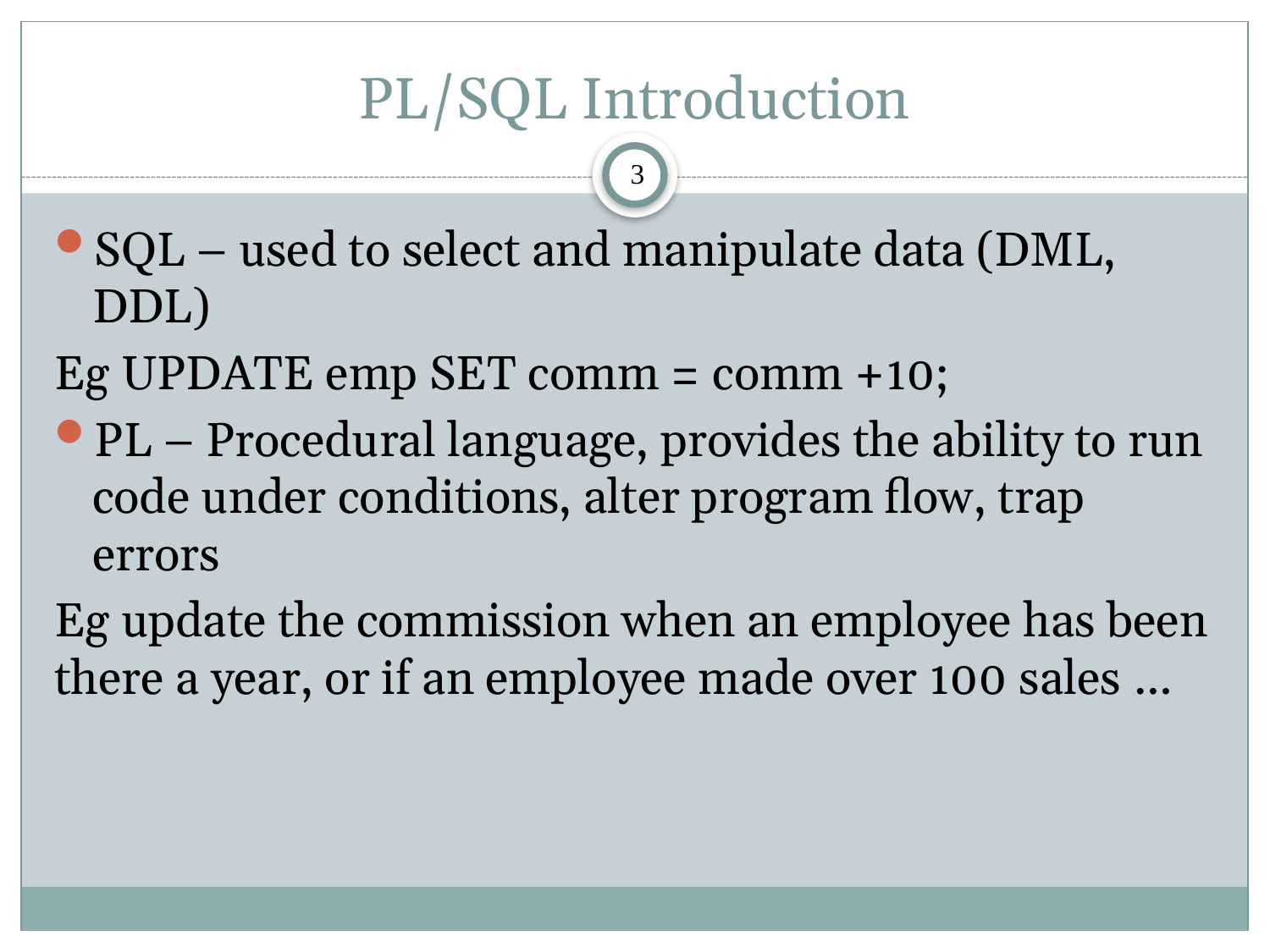

# PL/SQL Introduction
3
SQL – used to select and manipulate data (DML, DDL)
Eg UPDATE emp SET comm = comm +10;
PL – Procedural language, provides the ability to run code under conditions, alter program flow, trap errors
Eg update the commission when an employee has been there a year, or if an employee made over 100 sales …